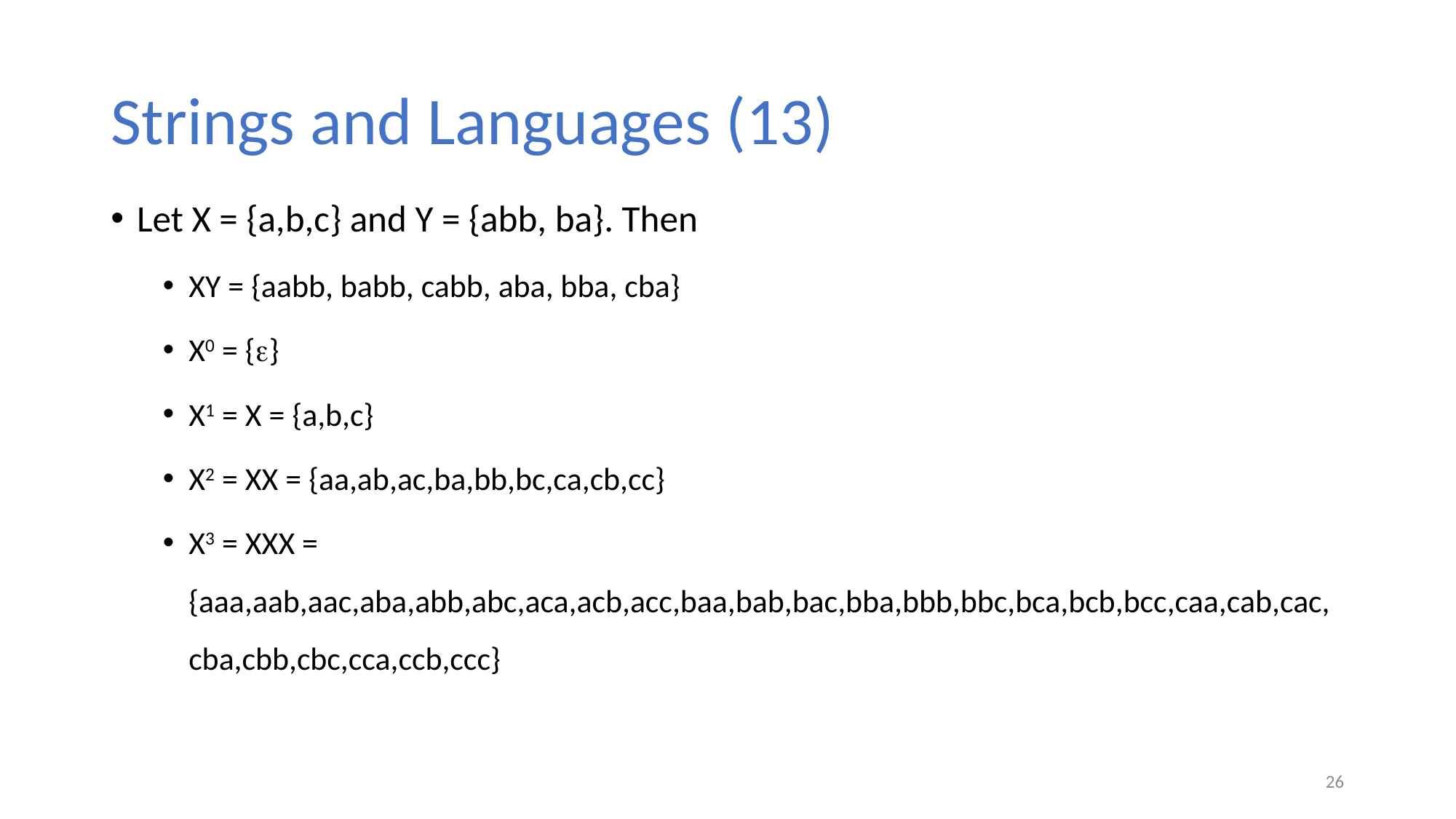

# Strings and Languages (13)
Let X = {a,b,c} and Y = {abb, ba}. Then
XY = {aabb, babb, cabb, aba, bba, cba}
X0 = {ε}
X1 = X = {a,b,c}
X2 = XX = {aa,ab,ac,ba,bb,bc,ca,cb,cc}
X3 = XXX = {aaa,aab,aac,aba,abb,abc,aca,acb,acc,baa,bab,bac,bba,bbb,bbc,bca,bcb,bcc,caa,cab,cac,cba,cbb,cbc,cca,ccb,ccc}

26